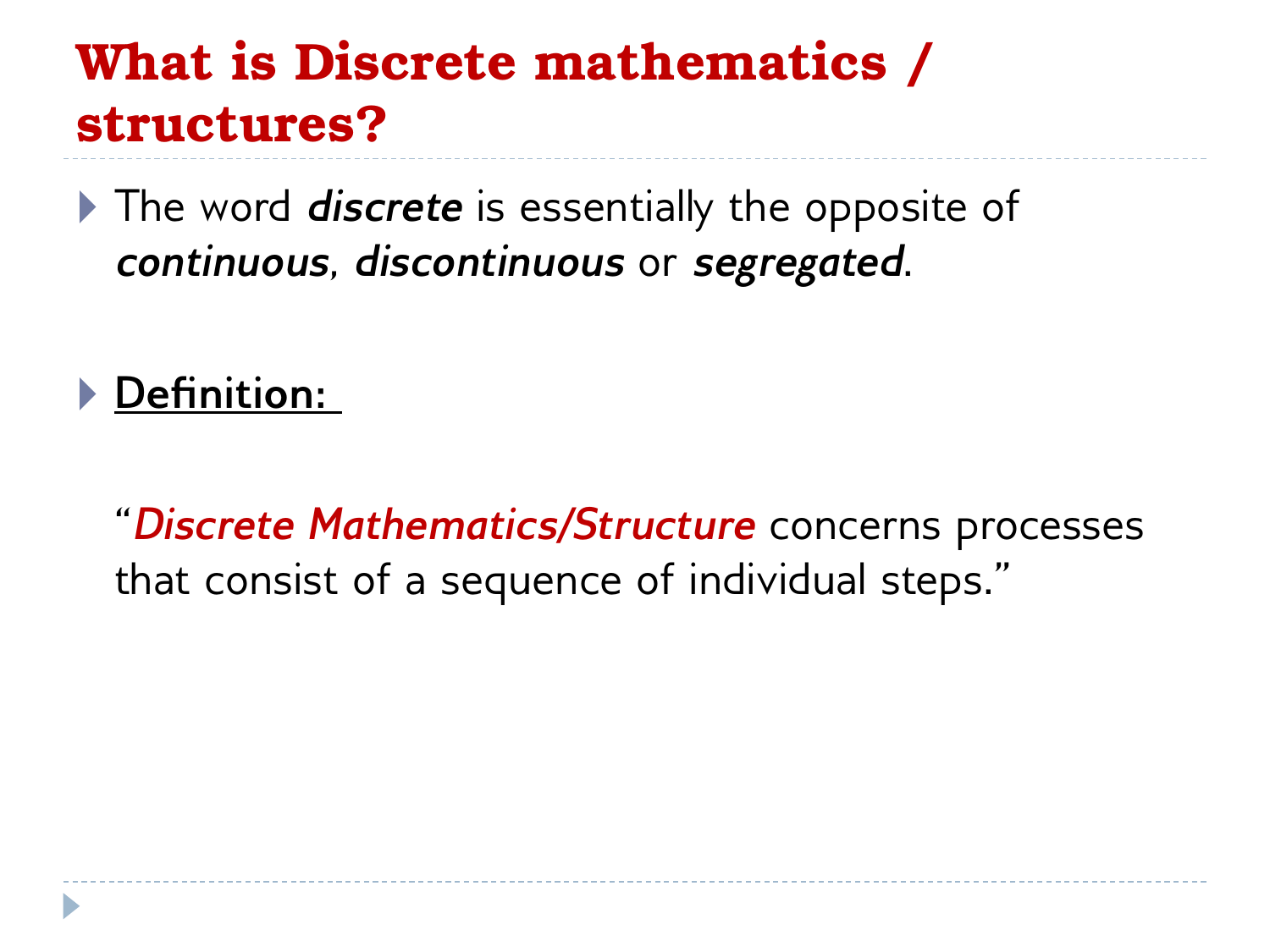

# What is Discrete mathematics / structures?
The word discrete is essentially the opposite of continuous, discontinuous or segregated.

Definition:

	“Discrete Mathematics/Structure concerns processes that consist of a sequence of individual steps.”